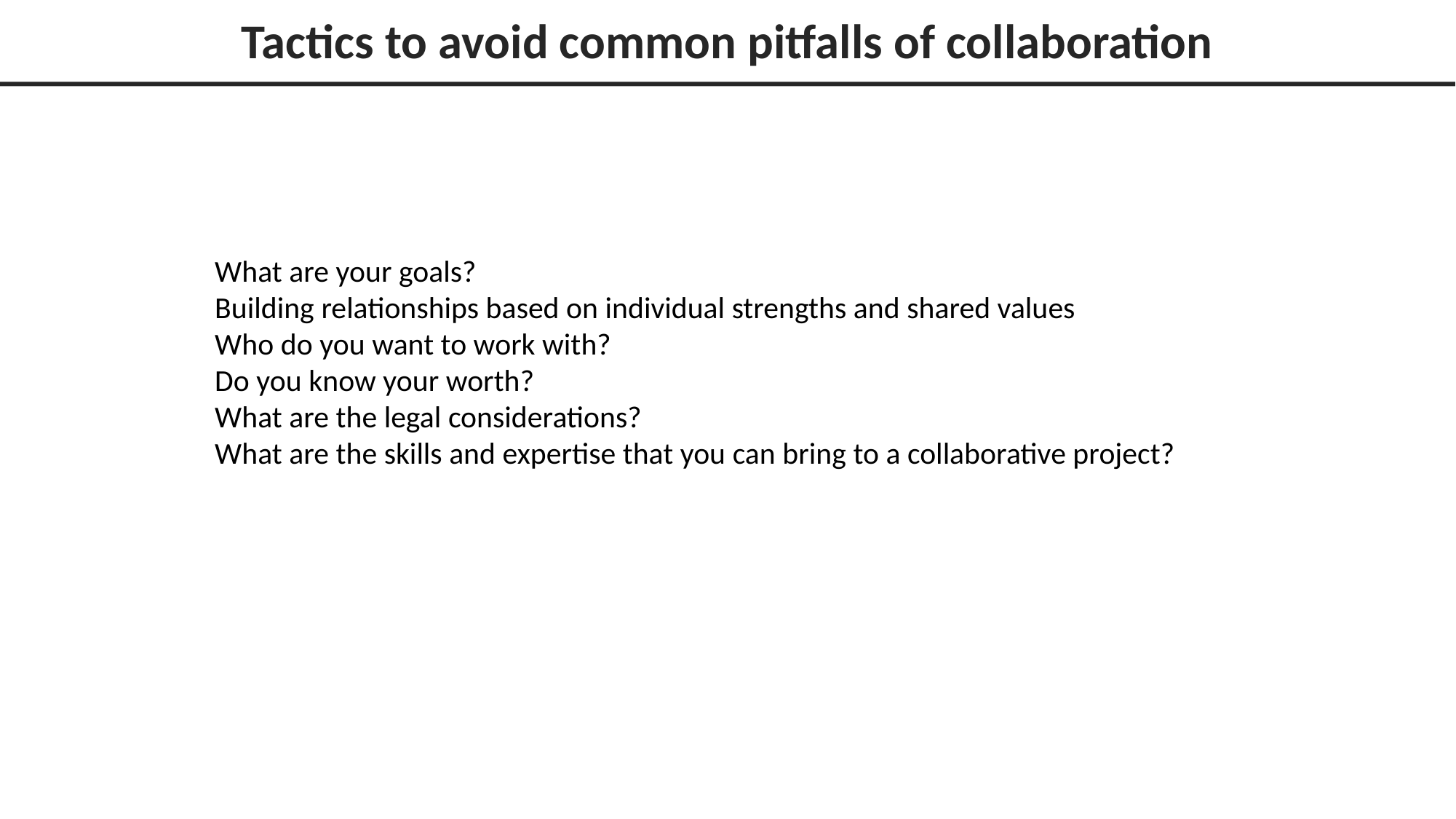

# Tactics to avoid common pitfalls of collaboration
What are your goals?
Building relationships based on individual strengths and shared values
Who do you want to work with?
Do you know your worth?
What are the legal considerations?
What are the skills and expertise that you can bring to a collaborative project?